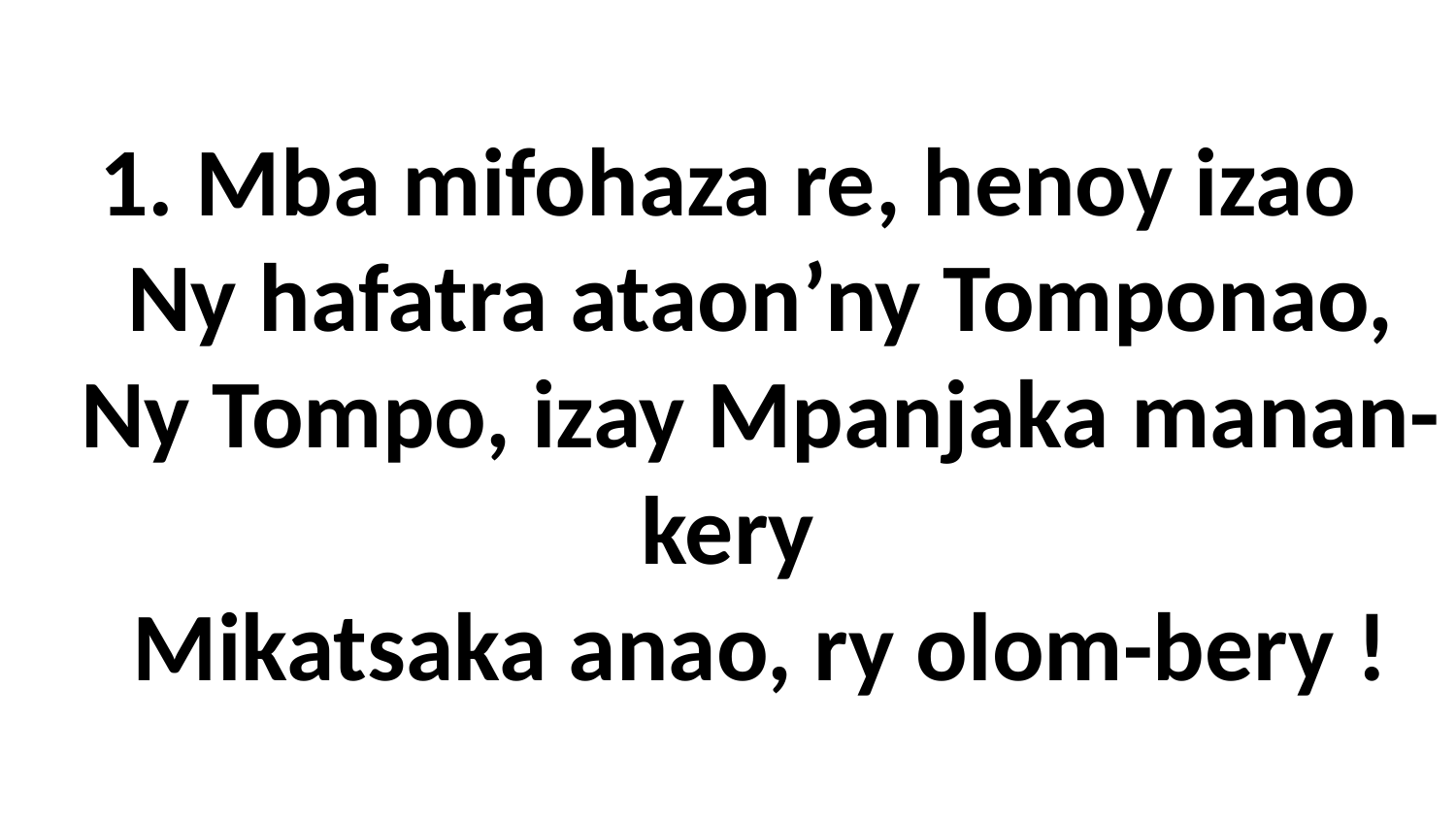

# 1. Mba mifohaza re, henoy izao Ny hafatra ataon’ny Tomponao, Ny Tompo, izay Mpanjaka manan-kery Mikatsaka anao, ry olom-bery !